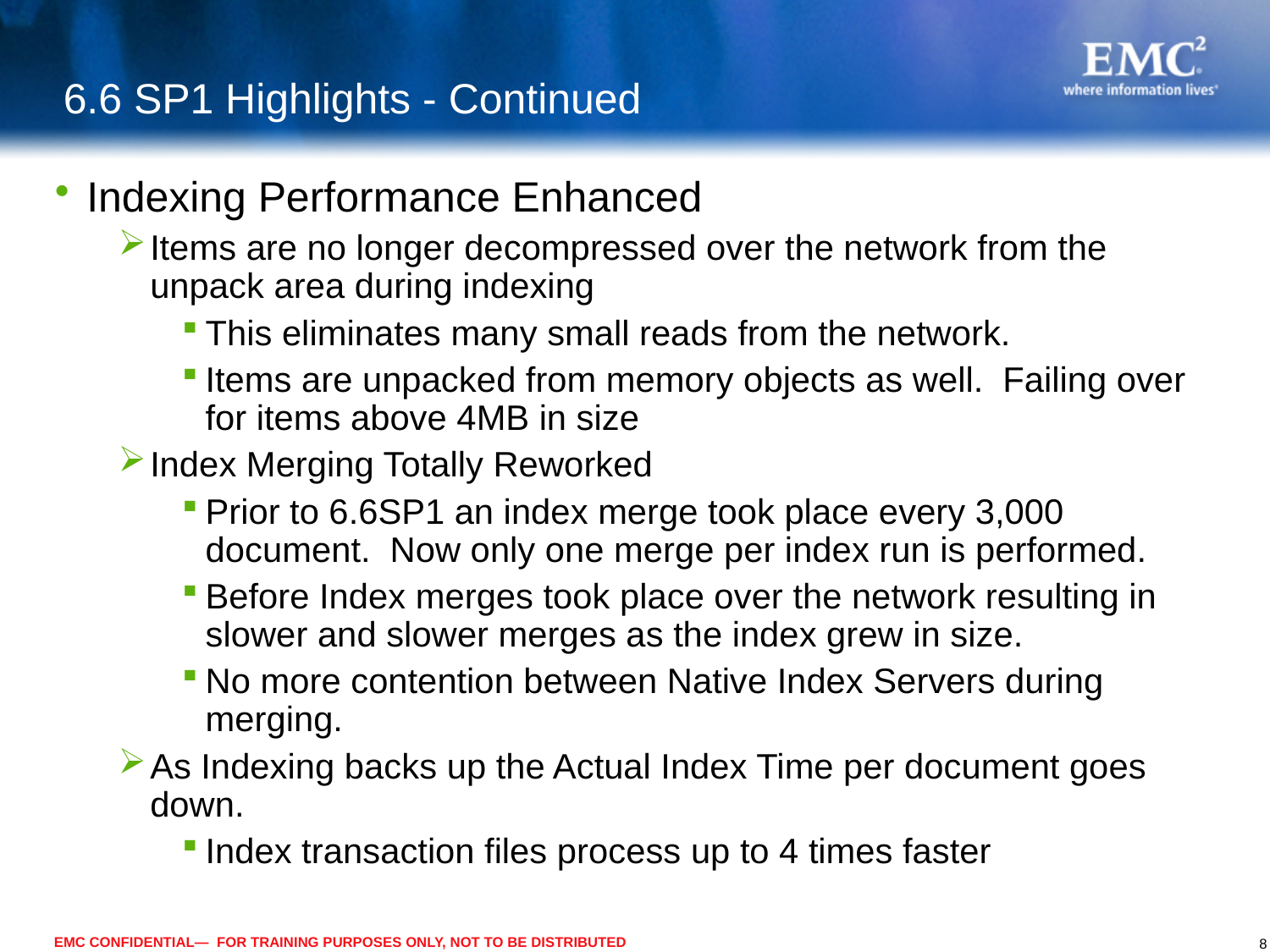

6.6 SP1 Highlights - Continued
Indexing Performance Enhanced
Items are no longer decompressed over the network from the unpack area during indexing
This eliminates many small reads from the network.
Items are unpacked from memory objects as well.  Failing over for items above 4MB in size
Index Merging Totally Reworked
Prior to 6.6SP1 an index merge took place every 3,000 document.  Now only one merge per index run is performed.
Before Index merges took place over the network resulting in slower and slower merges as the index grew in size.
No more contention between Native Index Servers during merging.
As Indexing backs up the Actual Index Time per document goes down.
Index transaction files process up to 4 times faster